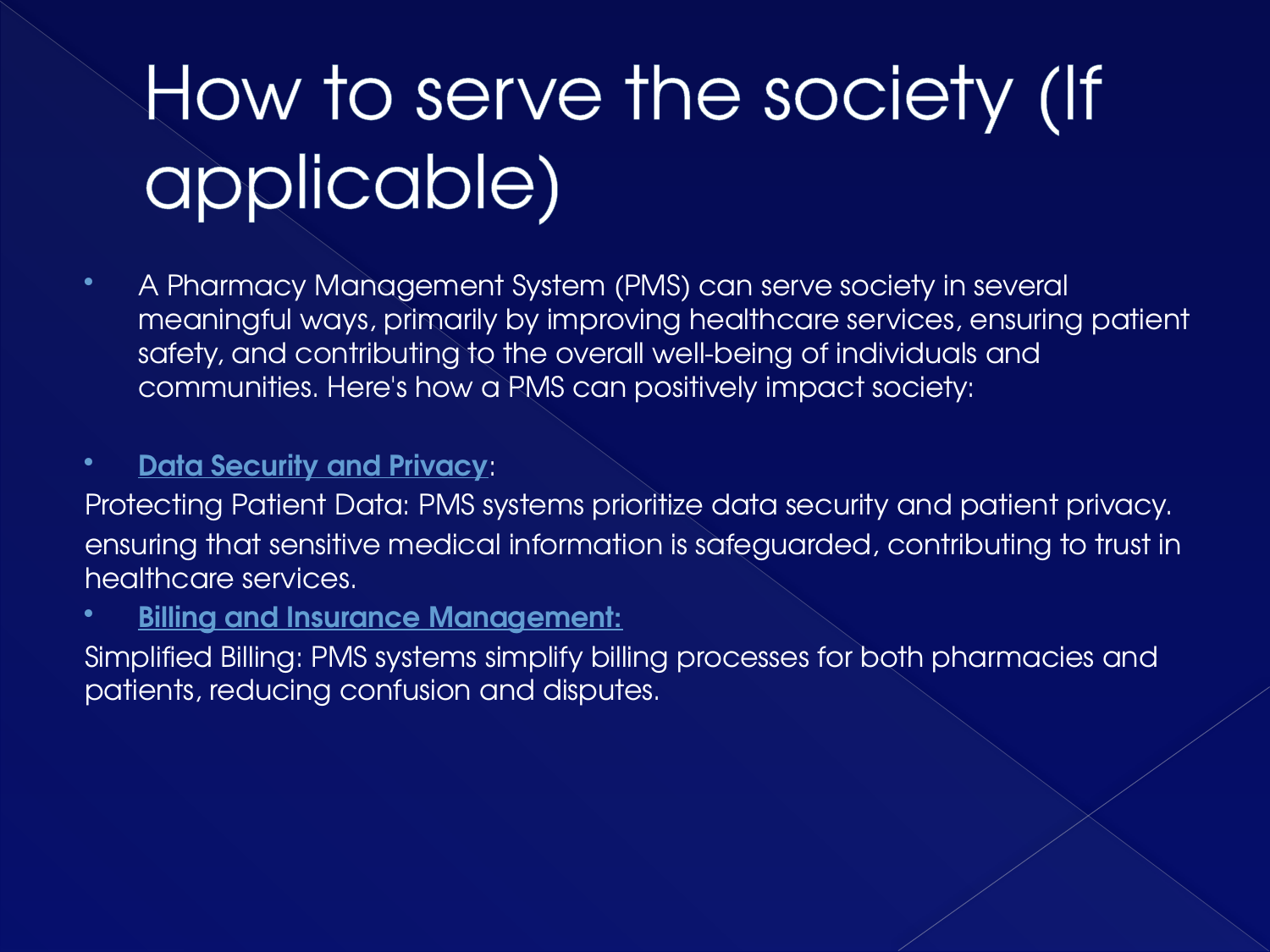

# How to serve the society (If applicable)
A Pharmacy Management System (PMS) can serve society in several meaningful ways, primarily by improving healthcare services, ensuring patient safety, and contributing to the overall well-being of individuals and communities. Here's how a PMS can positively impact society:

Data Security and Privacy:
Protecting Patient Data: PMS systems prioritize data security and patient privacy.
ensuring that sensitive medical information is safeguarded, contributing to trust in healthcare services.
Billing and Insurance Management:
Simplified Billing: PMS systems simplify billing processes for both pharmacies and patients, reducing confusion and disputes.